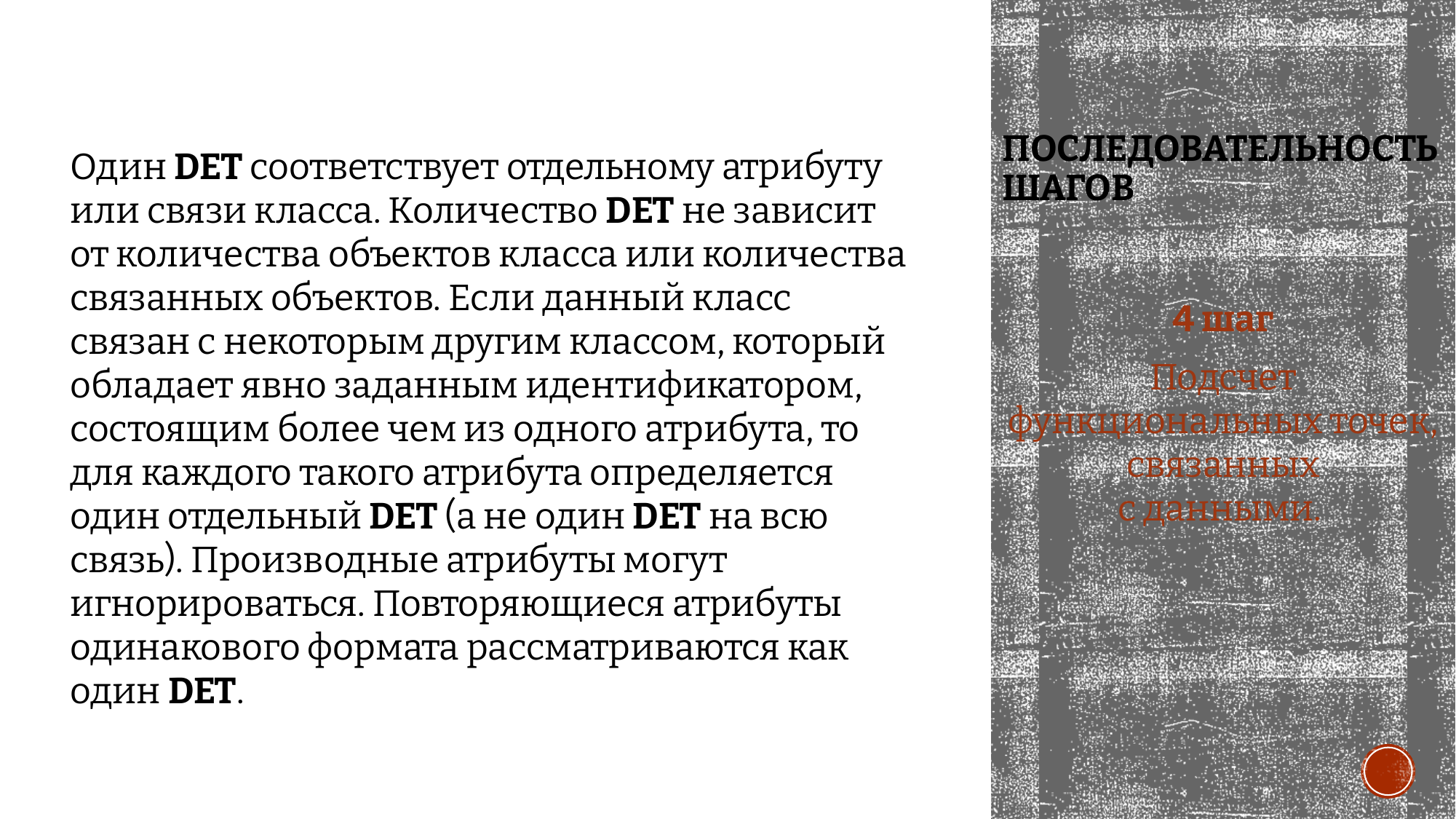

# последовательность шагов
Один DET соответствует отдельному атрибуту или связи класса. Количество DET не зависит от количества объектов класса или количества связанных объектов. Если данный класс связан с некоторым другим классом, который обладает явно заданным идентификатором, состоящим более чем из одного атрибута, то для каждого такого атрибута определяется один отдельный DET (а не один DET на всю связь). Производные атрибуты могут игнорироваться. Повторяющиеся атрибуты одинакового формата рассматриваются как один DET.
4 шаг
Подсчет функциональных точек, связанных
с данными.